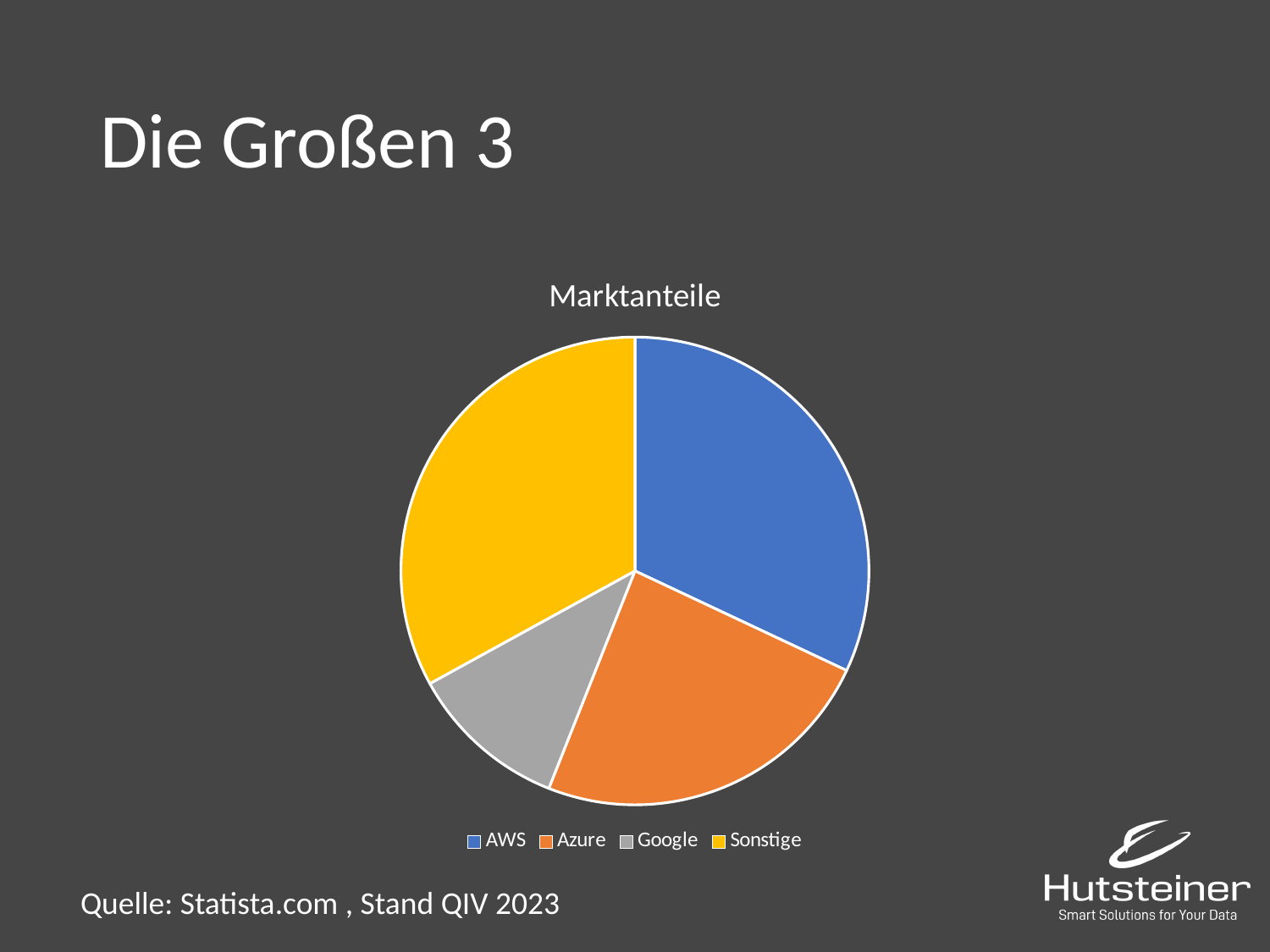

# Die Großen 3

### Chart:

| Category | Marktanteile |
|---|---|
| AWS | 32.0 |
| Azure | 24.0 |
| Google | 11.0 |
| Sonstige | 33.0 |
Quelle: Statista.com , Stand QIV 2023